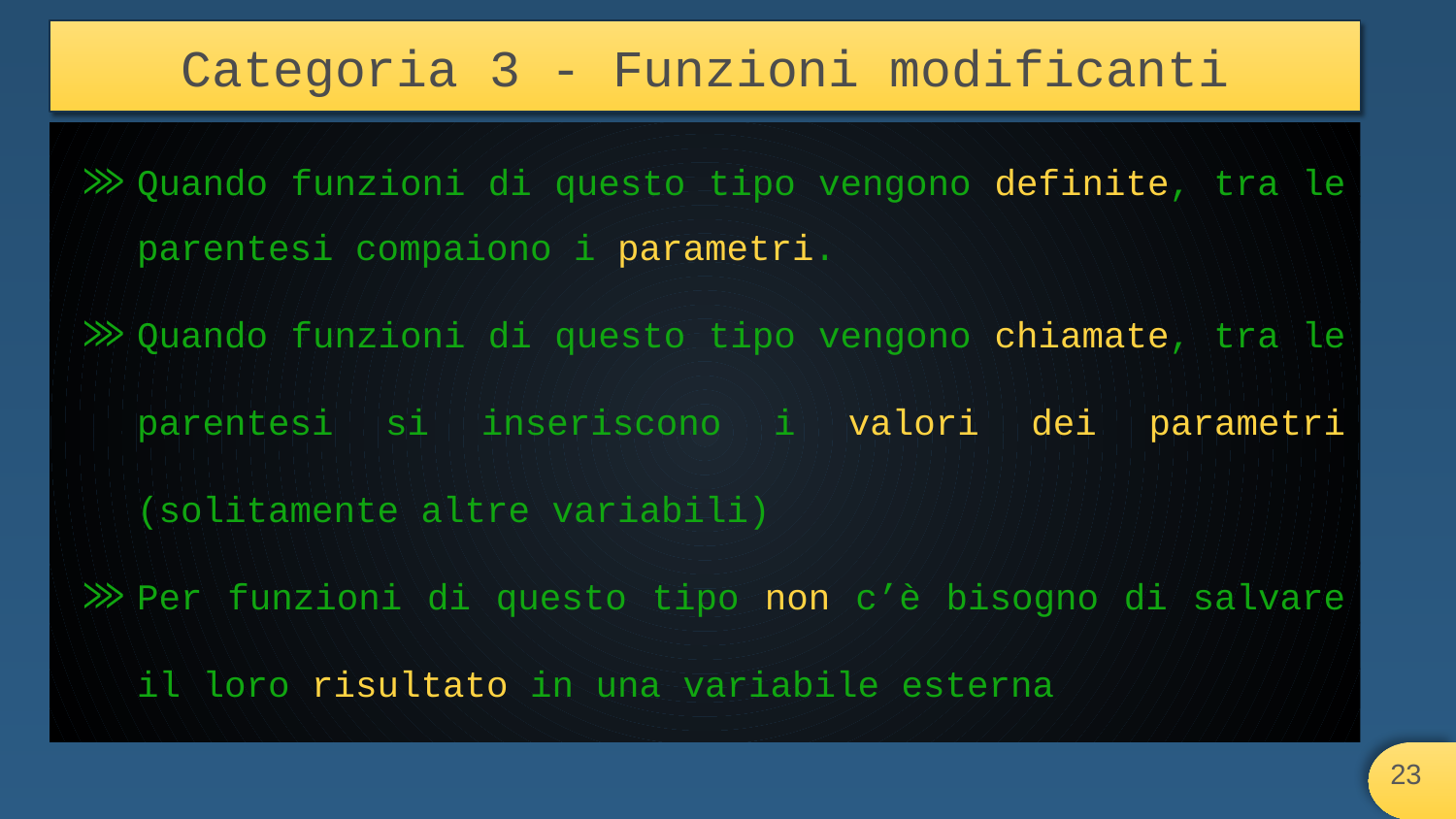

# Categoria 3 - Funzioni modificanti
Quando funzioni di questo tipo vengono definite, tra le parentesi compaiono i parametri.
Quando funzioni di questo tipo vengono chiamate, tra le parentesi si inseriscono i valori dei parametri (solitamente altre variabili)
Per funzioni di questo tipo non c’è bisogno di salvare il loro risultato in una variabile esterna
23